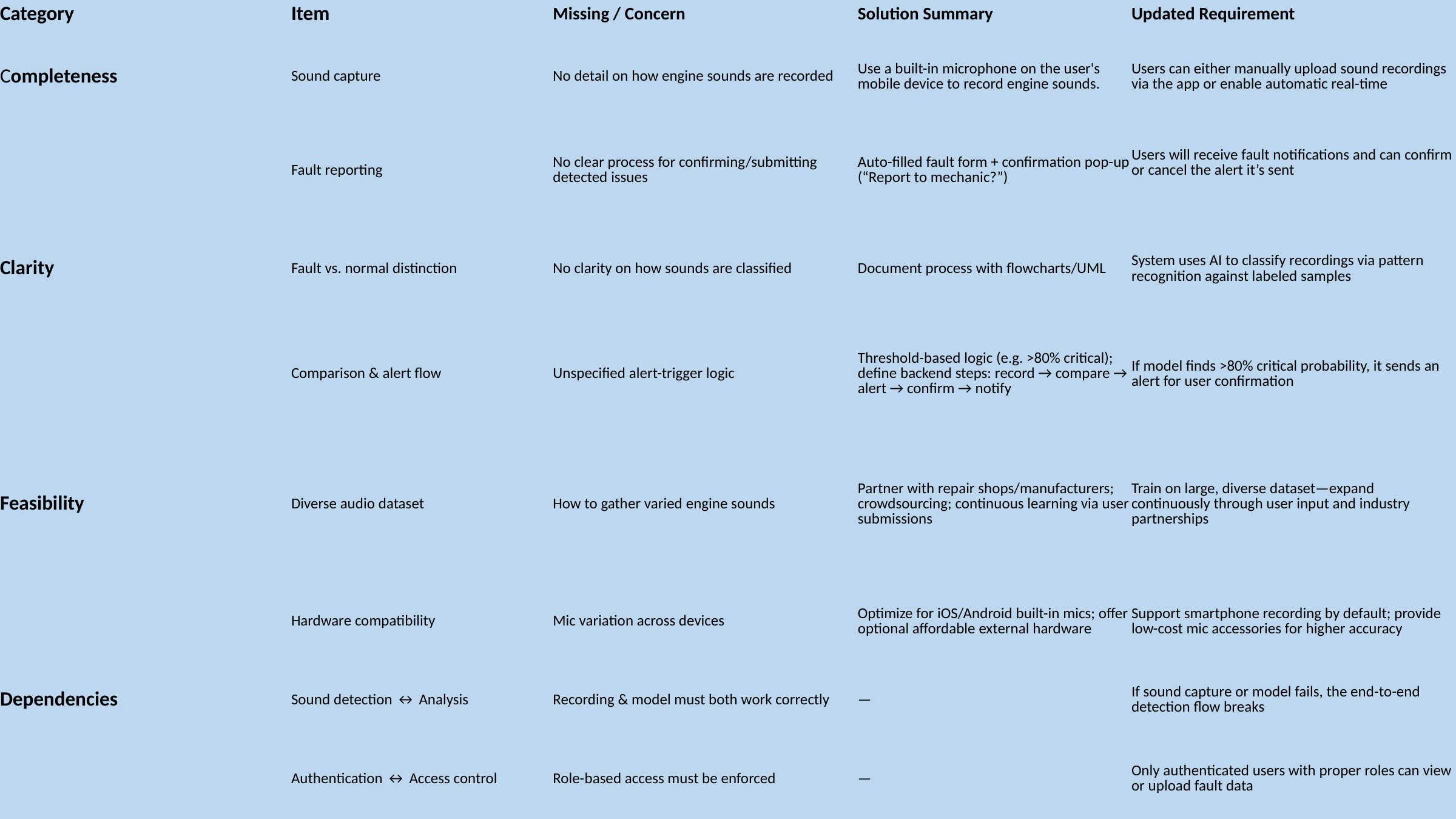

| Category | Item | Missing / Concern | Solution Summary | Updated Requirement |
| --- | --- | --- | --- | --- |
| Completeness | Sound capture | No detail on how engine sounds are recorded | Use a built-in microphone on the user's mobile device to record engine sounds. | Users can either manually upload sound recordings via the app or enable automatic real-time |
|  | Fault reporting | No clear process for confirming/submitting detected issues | Auto-filled fault form + confirmation pop-up (“Report to mechanic?”) | Users will receive fault notifications and can confirm or cancel the alert it’s sent |
| Clarity | Fault vs. normal distinction | No clarity on how sounds are classified | Document process with flowcharts/UML | System uses AI to classify recordings via pattern recognition against labeled samples |
|  | Comparison & alert flow | Unspecified alert-trigger logic | Threshold-based logic (e.g. >80% critical); define backend steps: record → compare → alert → confirm → notify | If model finds >80% critical probability, it sends an alert for user confirmation |
| Feasibility | Diverse audio dataset | How to gather varied engine sounds | Partner with repair shops/manufacturers; crowdsourcing; continuous learning via user submissions | Train on large, diverse dataset—expand continuously through user input and industry partnerships |
|  | Hardware compatibility | Mic variation across devices | Optimize for iOS/Android built-in mics; offer optional affordable external hardware | Support smartphone recording by default; provide low-cost mic accessories for higher accuracy |
| Dependencies | Sound detection ↔ Analysis | Recording & model must both work correctly | — | If sound capture or model fails, the end-to-end detection flow breaks |
|  | Authentication ↔ Access control | Role-based access must be enforced | — | Only authenticated users with proper roles can view or upload fault data |